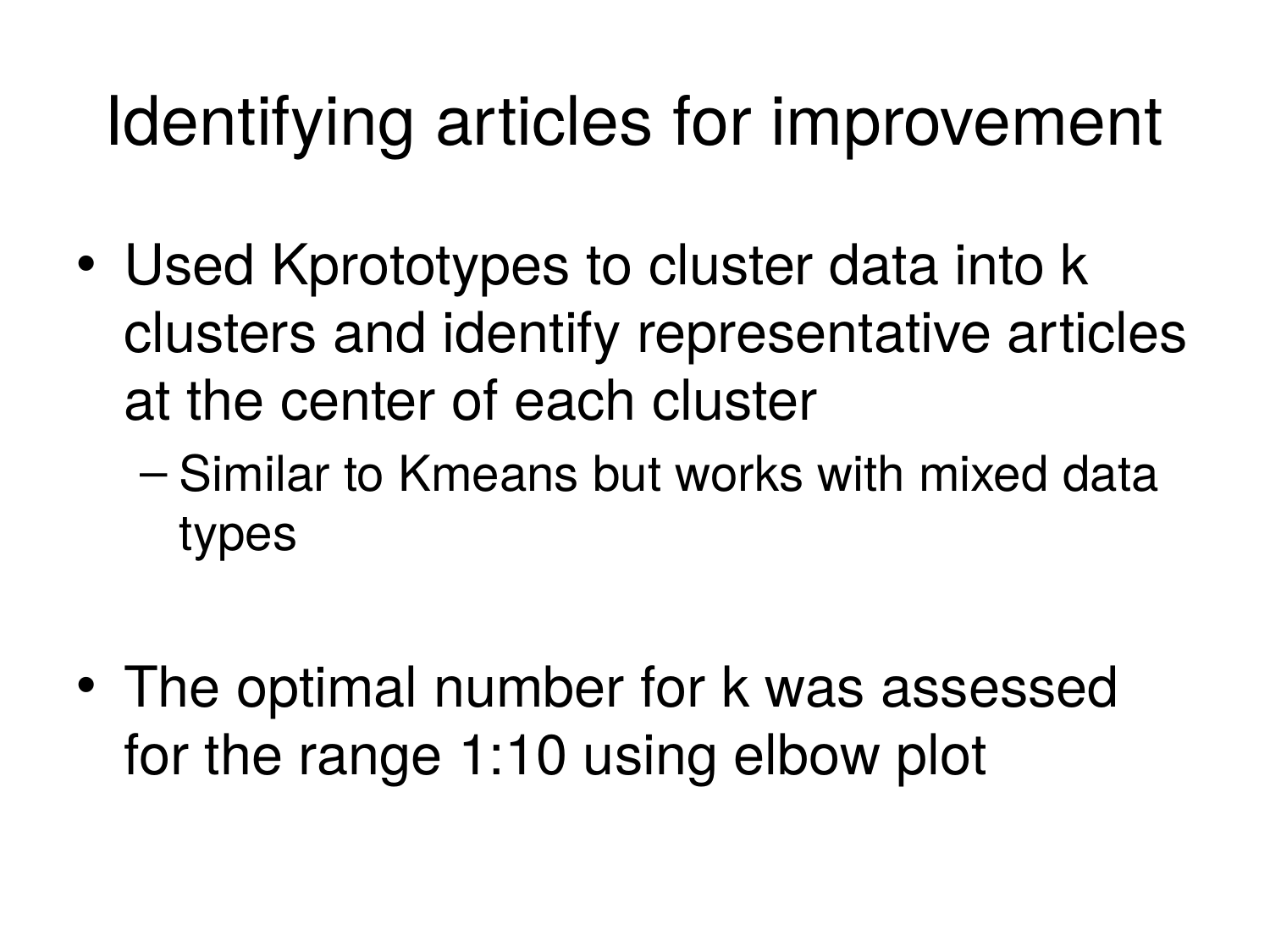

# Identifying articles for improvement
Used Kprototypes to cluster data into k clusters and identify representative articles at the center of each cluster
Similar to Kmeans but works with mixed data types

The optimal number for k was assessed for the range 1:10 using elbow plot